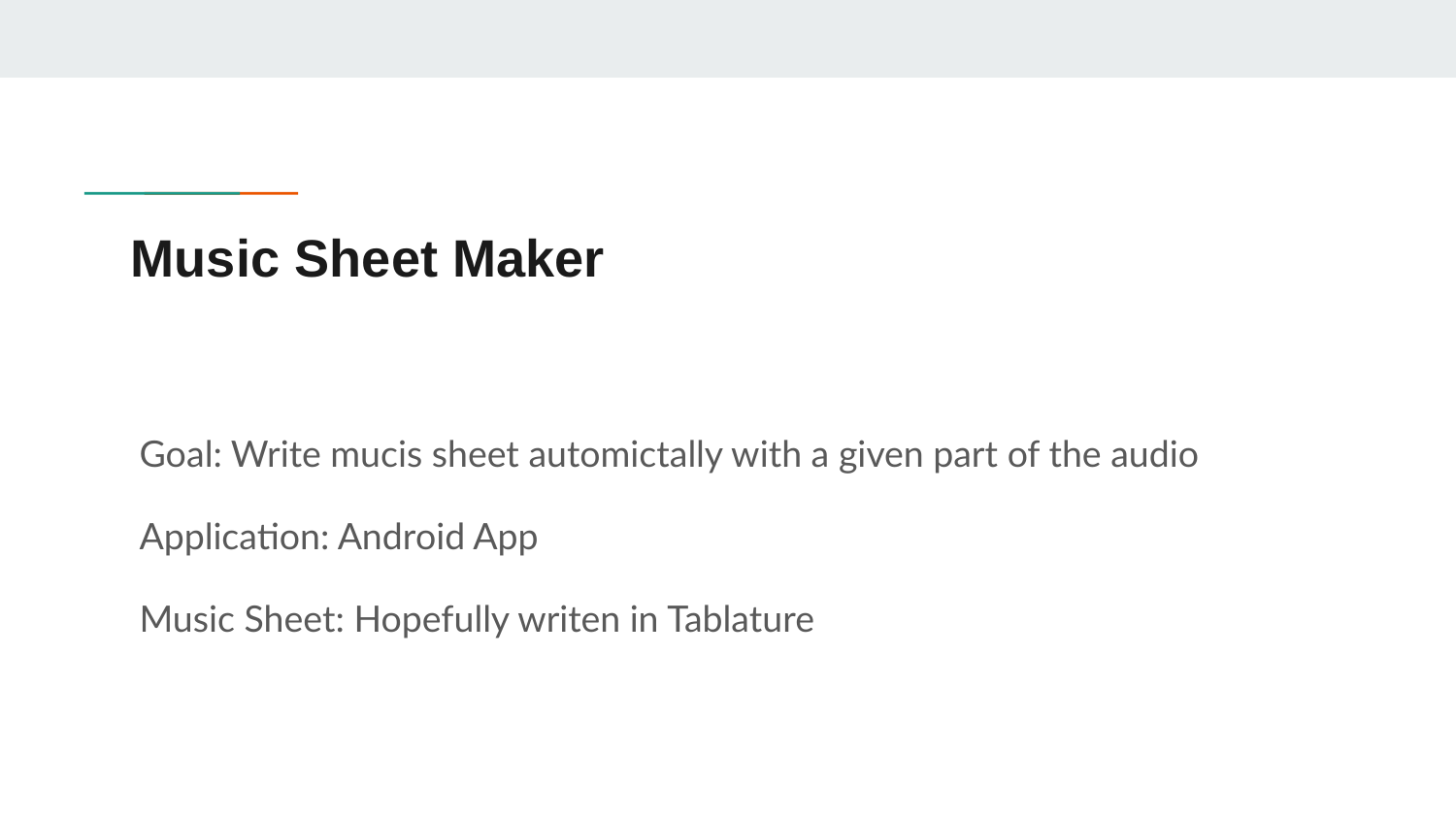

# Music Sheet Maker
Goal: Write mucis sheet automictally with a given part of the audio
Application: Android App
Music Sheet: Hopefully writen in Tablature